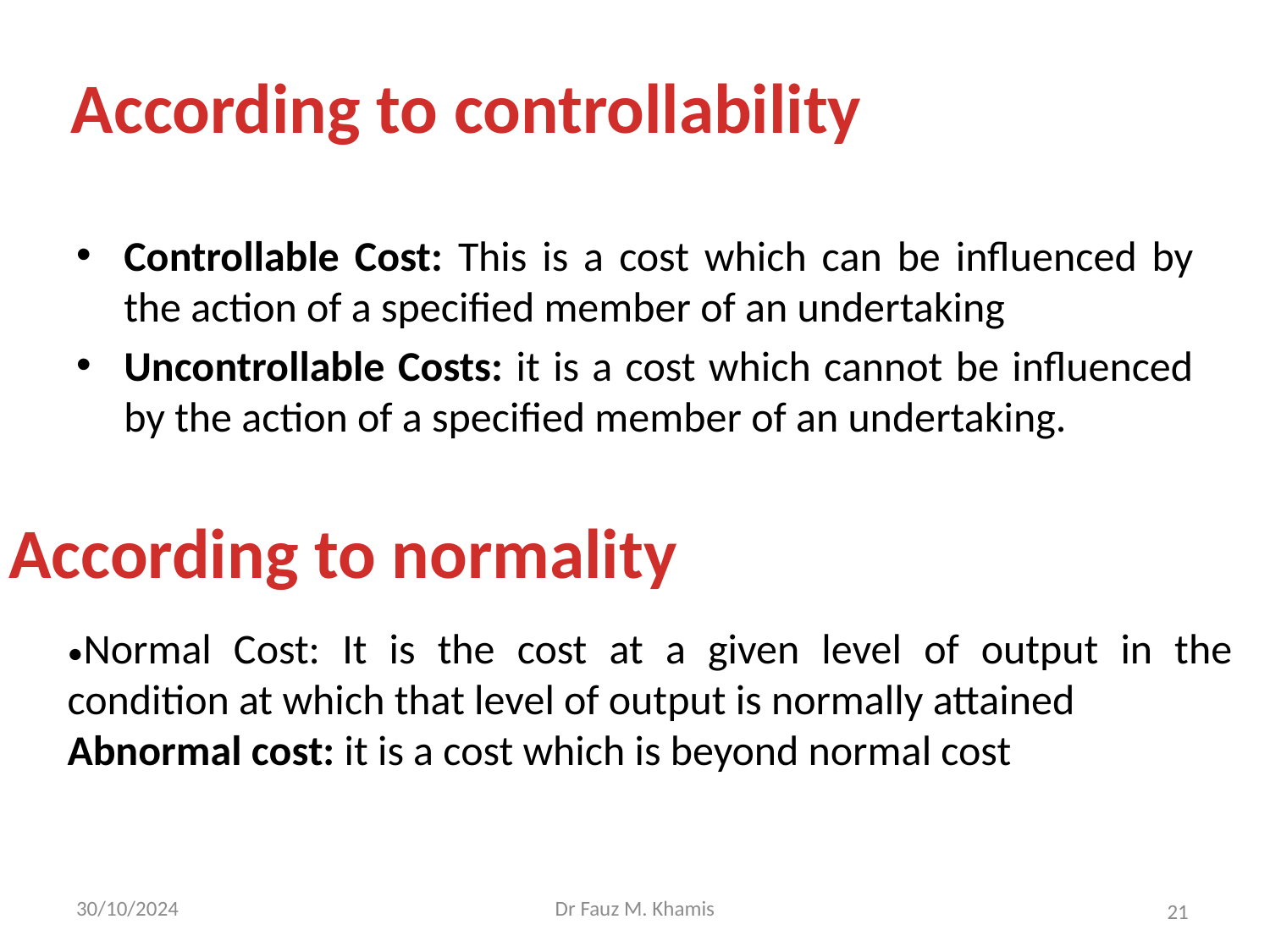

# According to controllability
Controllable Cost: This is a cost which can be influenced by the action of a specified member of an undertaking
Uncontrollable Costs: it is a cost which cannot be influenced by the action of a specified member of an undertaking.

According to normality
•Normal Cost: It is the cost at a given level of output in the condition at which that level of output is normally attained
Abnormal cost: it is a cost which is beyond normal cost
30/10/2024
Dr Fauz M. Khamis
21